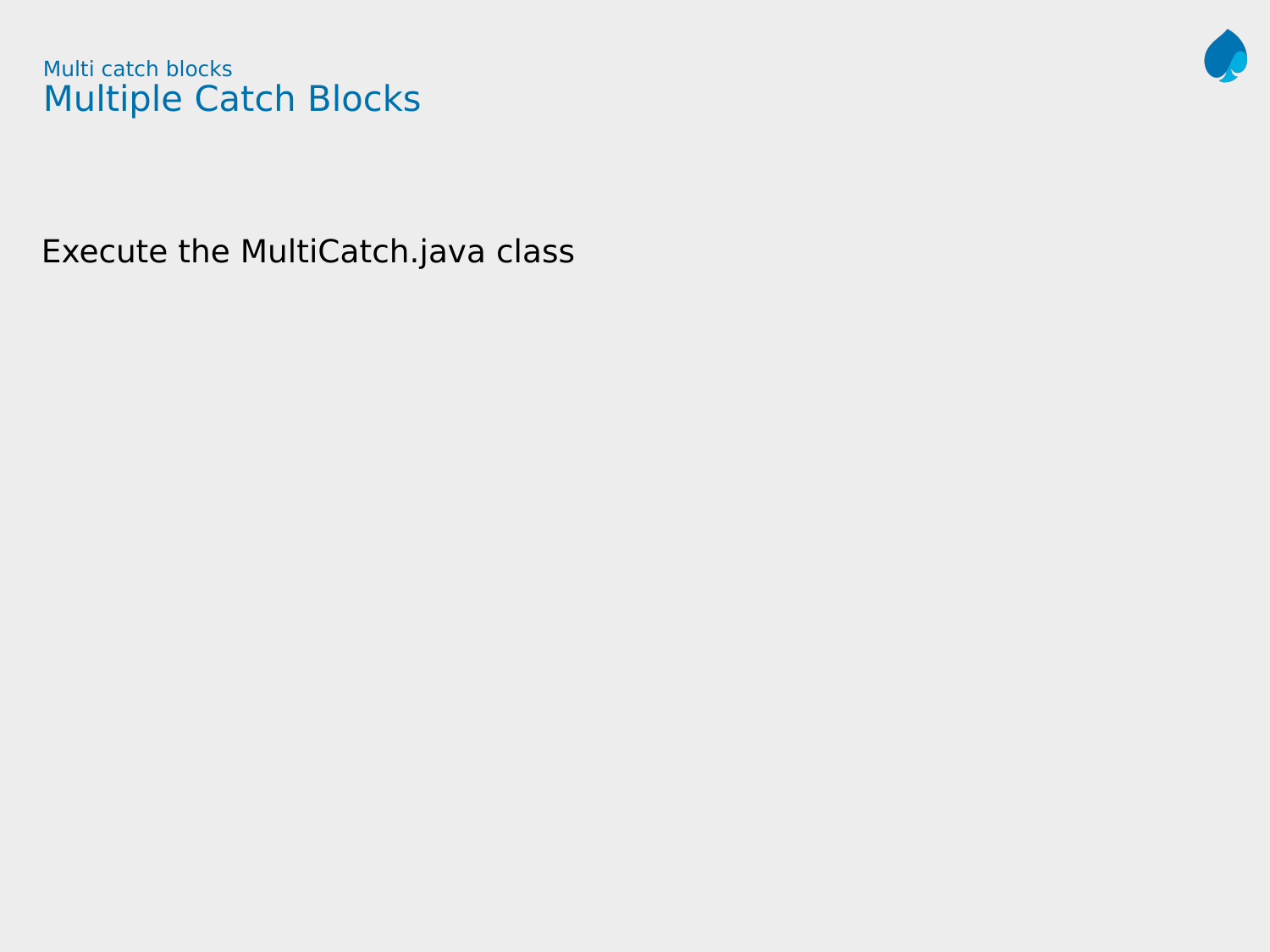

# Multi catch blocks Multiple Catch Blocks
Execute the MultiCatch.java class